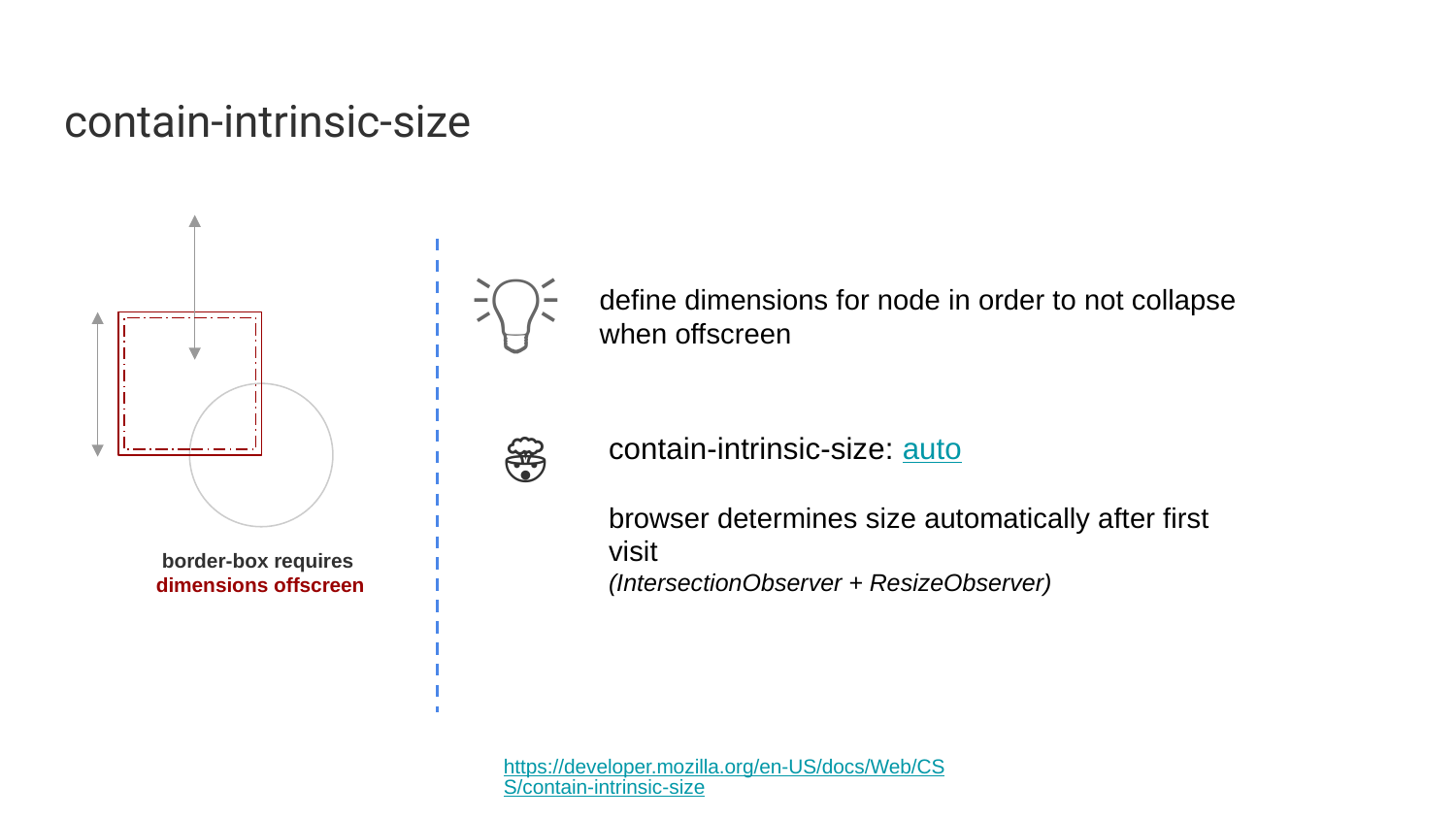

# contain-intrinsic-size
💡
define dimensions for node in order to not collapse when offscreen

🤯
contain-intrinsic-size: auto

browser determines size automatically after first visit
(IntersectionObserver + ResizeObserver)
border-box requires
dimensions offscreen
https://developer.mozilla.org/en-US/docs/Web/CSS/contain-intrinsic-size